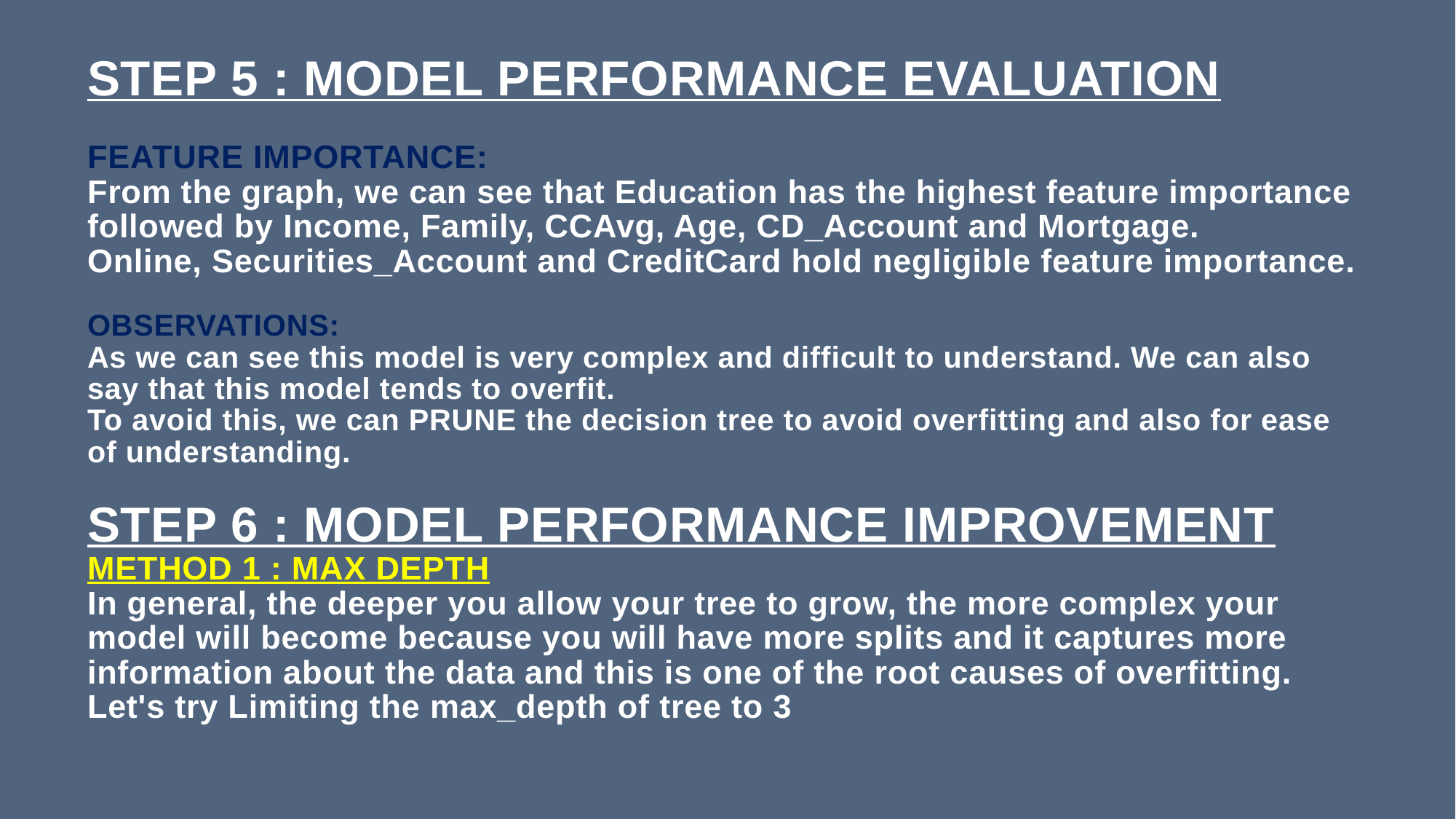

# STEP 5 : MODEL PERFORMANCE EVALUATION FEATURE IMPORTANCE: From the graph, we can see that Education has the highest feature importance followed by Income, Family, CCAvg, Age, CD_Account and Mortgage. Online, Securities_Account and CreditCard hold negligible feature importance. OBSERVATIONS: As we can see this model is very complex and difficult to understand. We can also say that this model tends to overfit. To avoid this, we can PRUNE the decision tree to avoid overfitting and also for ease of understanding. STEP 6 : MODEL PERFORMANCE IMPROVEMENT METHOD 1 : MAX DEPTH In general, the deeper you allow your tree to grow, the more complex your model will become because you will have more splits and it captures more information about the data and this is one of the root causes of overfitting. Let's try Limiting the max_depth of tree to 3